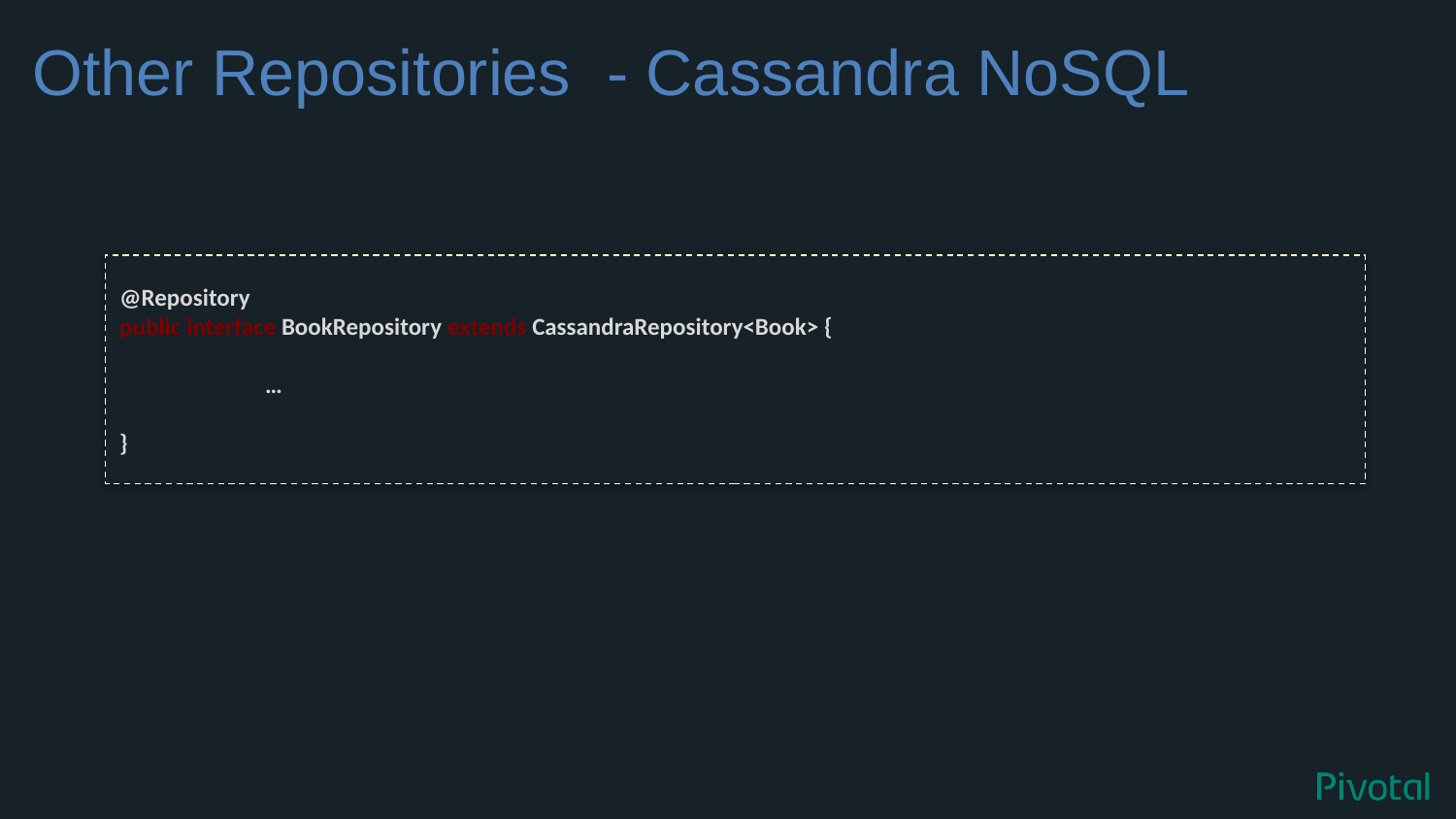

# Other Repositories  - Cassandra NoSQL
@Repository
public interface BookRepository extends CassandraRepository<Book> {

	…

}